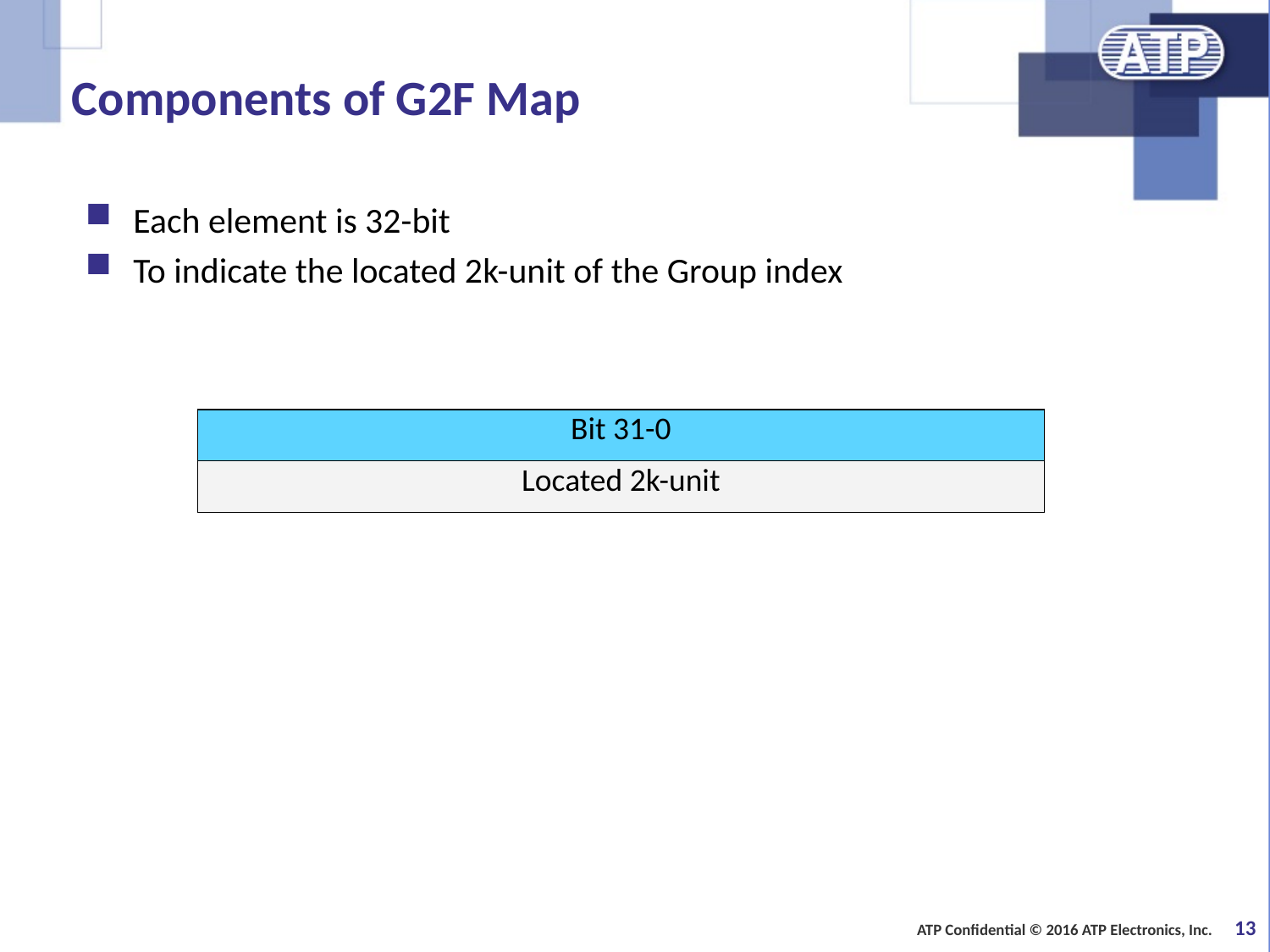

# Components of G2F Map
Each element is 32-bit
To indicate the located 2k-unit of the Group index
| Bit 31-0 |
| --- |
| Located 2k-unit |